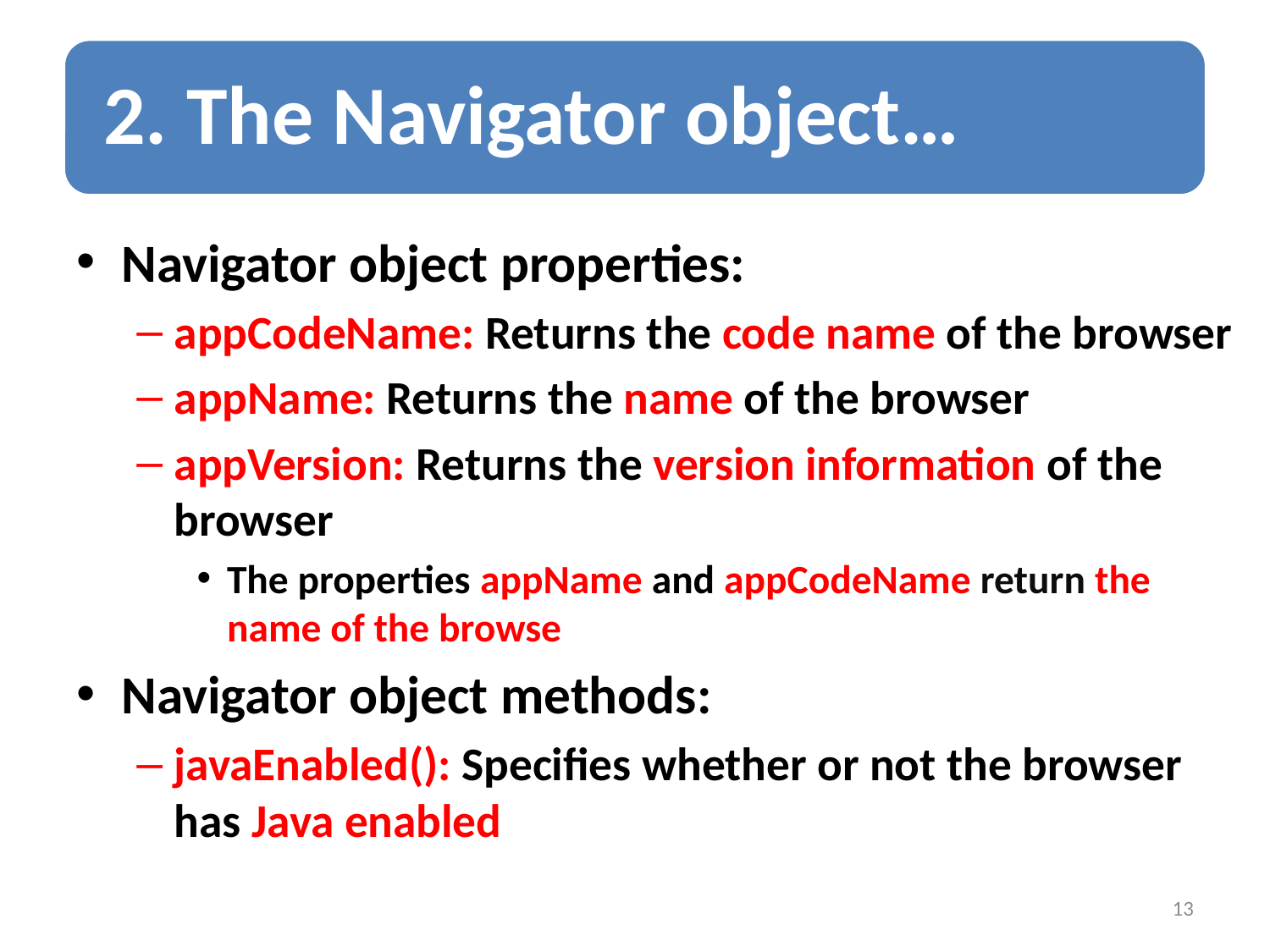

2. The Navigator object…
Navigator object properties:
appCodeName: Returns the code name of the browser
appName: Returns the name of the browser
appVersion: Returns the version information of the browser
The properties appName and appCodeName return the name of the browse
Navigator object methods:
javaEnabled(): Specifies whether or not the browser has Java enabled
13